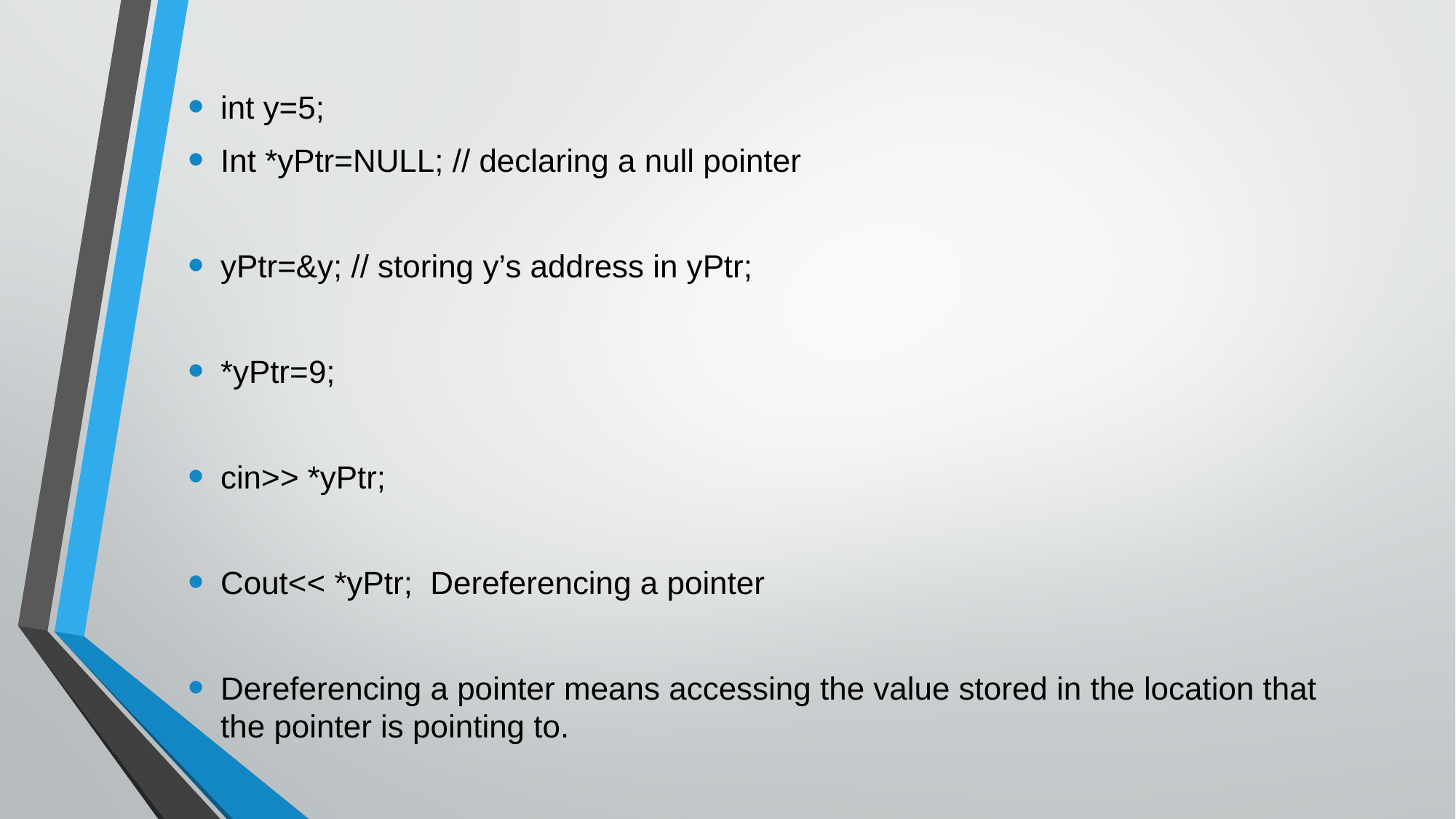

int y=5;
Int *yPtr=NULL; // declaring a null pointer

yPtr=&y; // storing y’s address in yPtr;

*yPtr=9;

cin>> *yPtr;

Cout<< *yPtr;  Dereferencing a pointer

Dereferencing a pointer means accessing the value stored in the location that the pointer is pointing to.